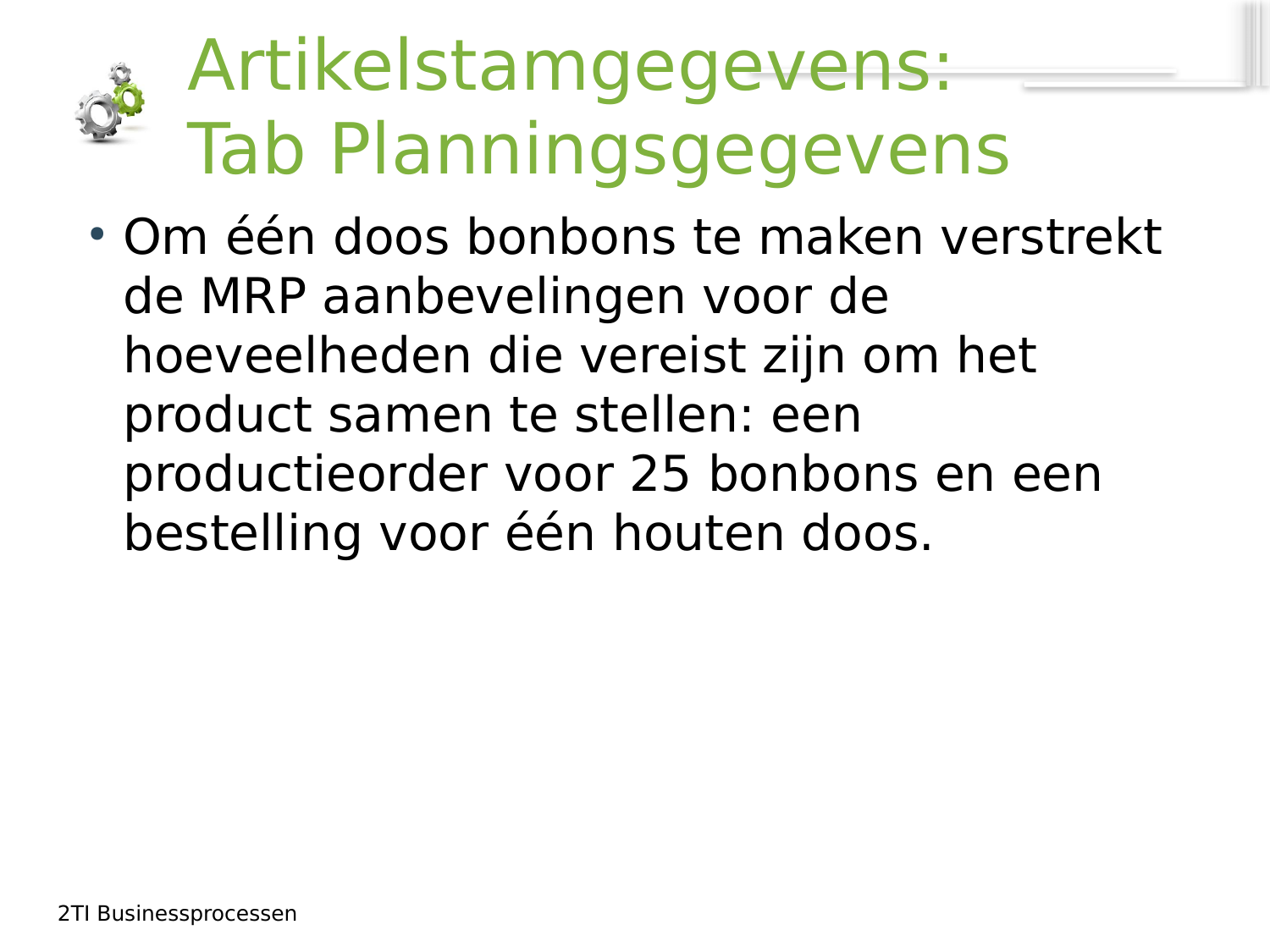

# Artikelstamgegevens: Tab Planningsgegevens
Om één doos bonbons te maken verstrekt de MRP aanbevelingen voor de hoeveelheden die vereist zijn om het product samen te stellen: een productieorder voor 25 bonbons en een bestelling voor één houten doos.